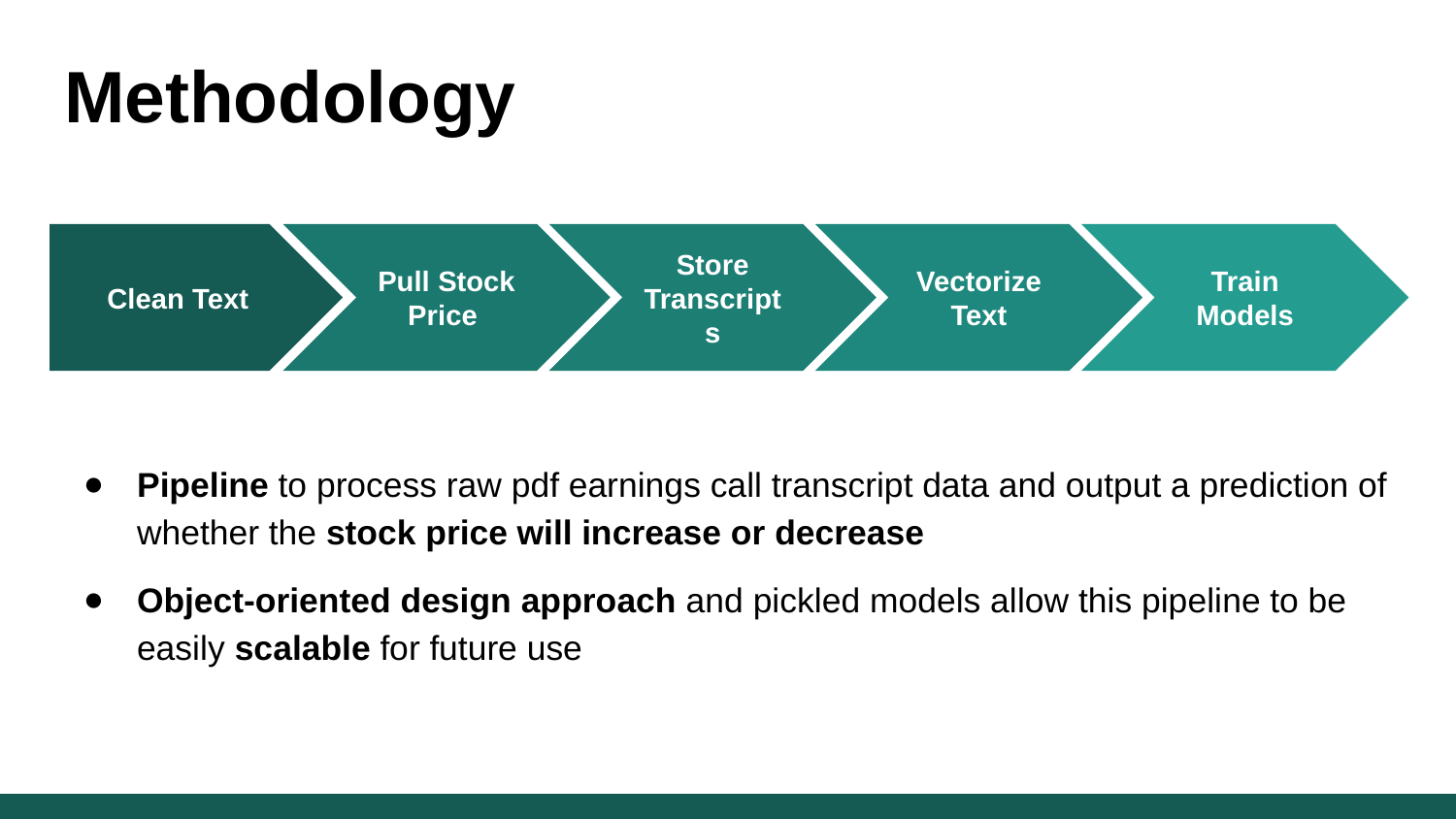

Methodology
Pull Stock Price
Store Transcripts
Vectorize Text
Train Models
Clean Text
Pipeline to process raw pdf earnings call transcript data and output a prediction of whether the stock price will increase or decrease
Object-oriented design approach and pickled models allow this pipeline to be easily scalable for future use